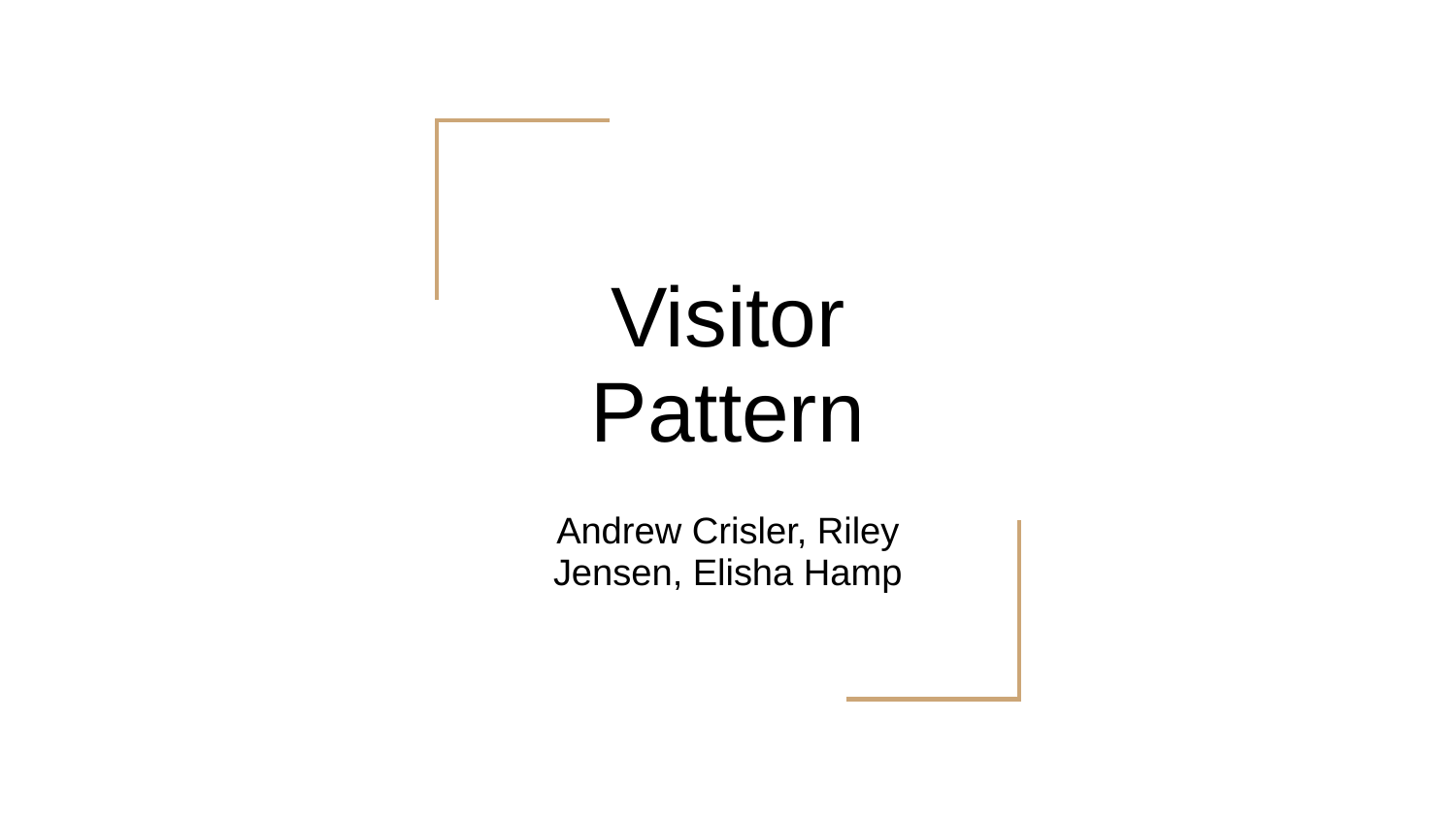

# Visitor Pattern
Andrew Crisler, Riley Jensen, Elisha Hamp